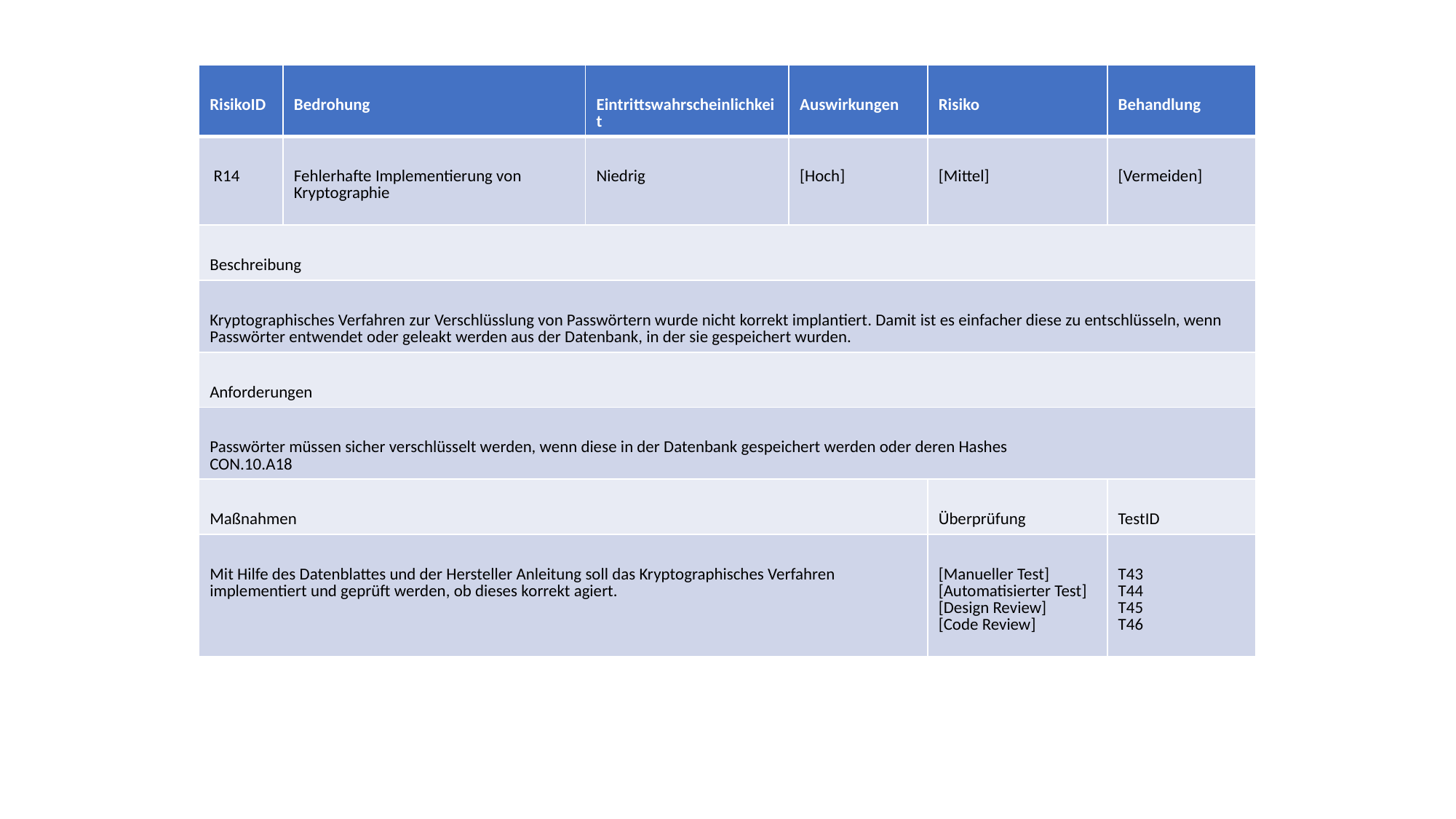

#
| RisikoID | Bedrohung | Eintrittswahrscheinlichkeit | Auswirkungen | Risiko | Behandlung |
| --- | --- | --- | --- | --- | --- |
| R14 | Fehlerhafte Implementierung von Kryptographie | Niedrig | [Hoch] | [Mittel] | [Vermeiden] |
| Beschreibung |  |  |  |  |  |
| Kryptographisches Verfahren zur Verschlüsslung von Passwörtern wurde nicht korrekt implantiert. Damit ist es einfacher diese zu entschlüsseln, wenn Passwörter entwendet oder geleakt werden aus der Datenbank, in der sie gespeichert wurden. |  |  |  |  |  |
| Anforderungen |  |  |  |  |  |
| Passwörter müssen sicher verschlüsselt werden, wenn diese in der Datenbank gespeichert werden oder deren Hashes  CON.10.A18 |  |  |  |  |  |
| Maßnahmen |  |  |  | Überprüfung | TestID |
| Mit Hilfe des Datenblattes und der Hersteller Anleitung soll das Kryptographisches Verfahren implementiert und geprüft werden, ob dieses korrekt agiert. |  |  |  | [Manueller Test]  [Automatisierter Test]  [Design Review]  [Code Review] | T43  T44  T45  T46 |